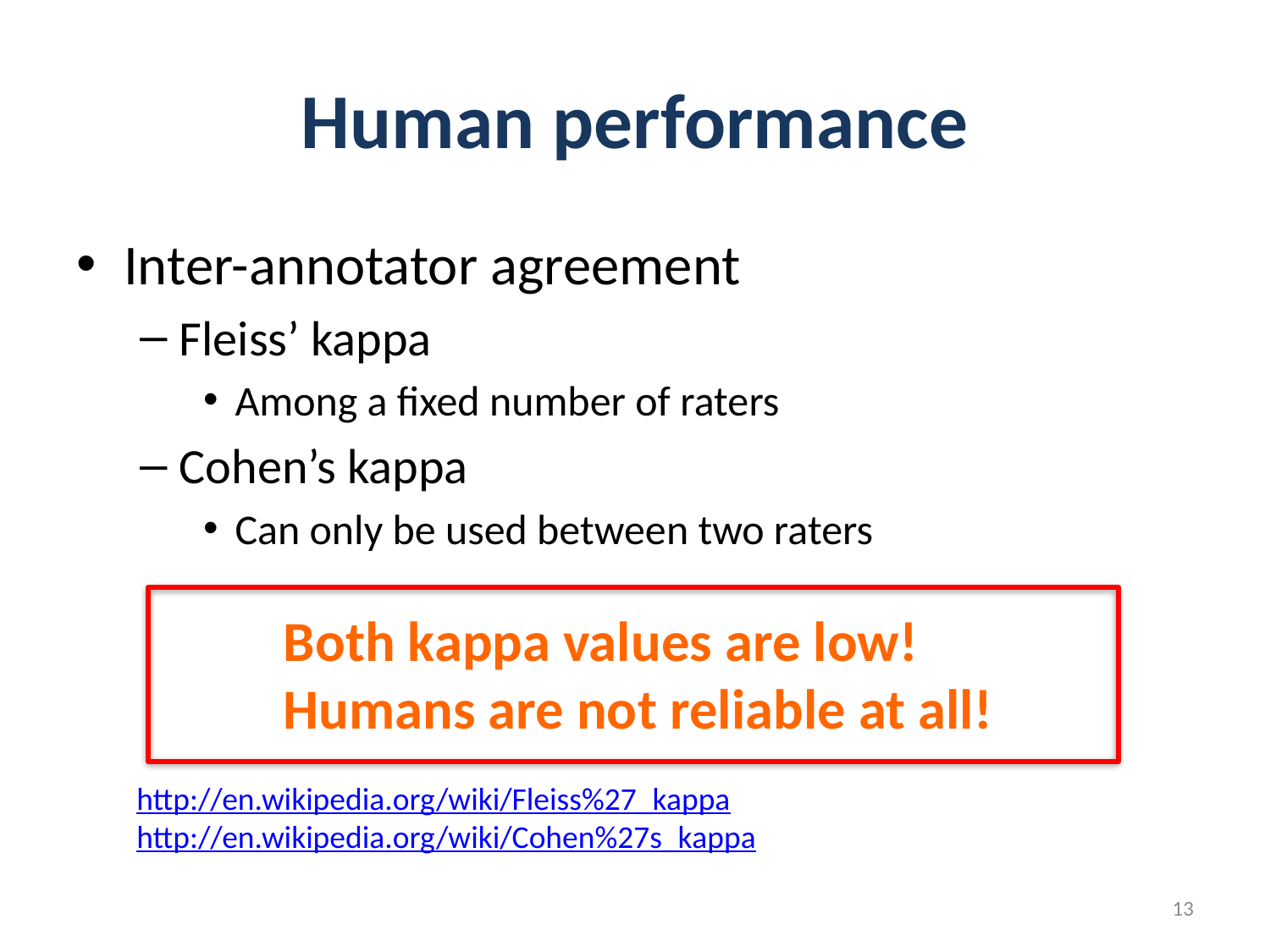

# Human performance
Inter-annotator agreement
Fleiss’ kappa
Among a fixed number of raters
Cohen’s kappa
Can only be used between two raters

Both kappa values are low!
Humans are not reliable at all!
http://en.wikipedia.org/wiki/Fleiss%27_kappa
http://en.wikipedia.org/wiki/Cohen%27s_kappa

13